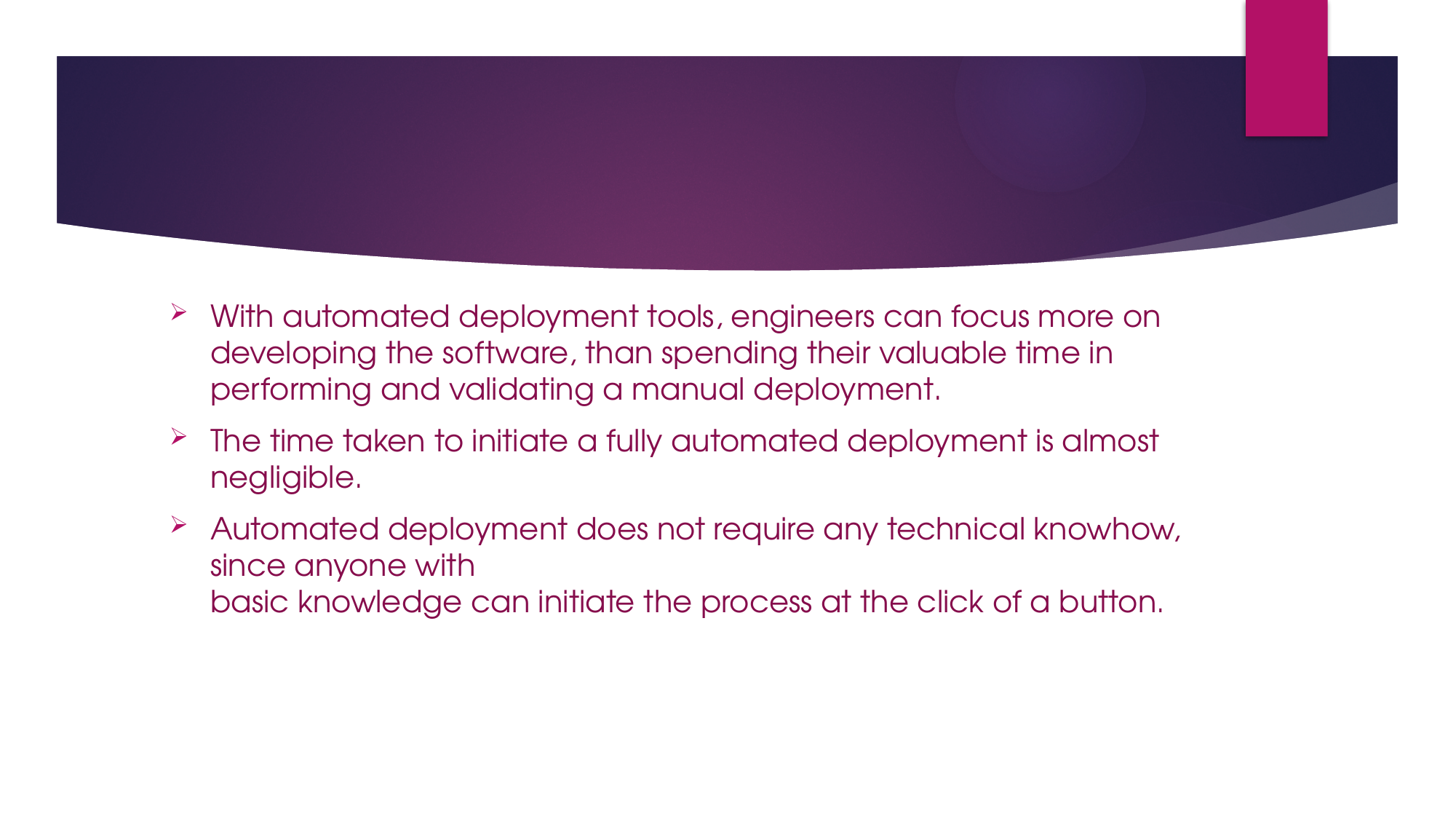

With automated deployment tools, engineers can focus more on developing the software, than spending their valuable time in performing and validating a manual deployment.
The time taken to initiate a fully automated deployment is almost negligible.
Automated deployment does not require any technical knowhow, since anyone with
basic knowledge can initiate the process at the click of a button.